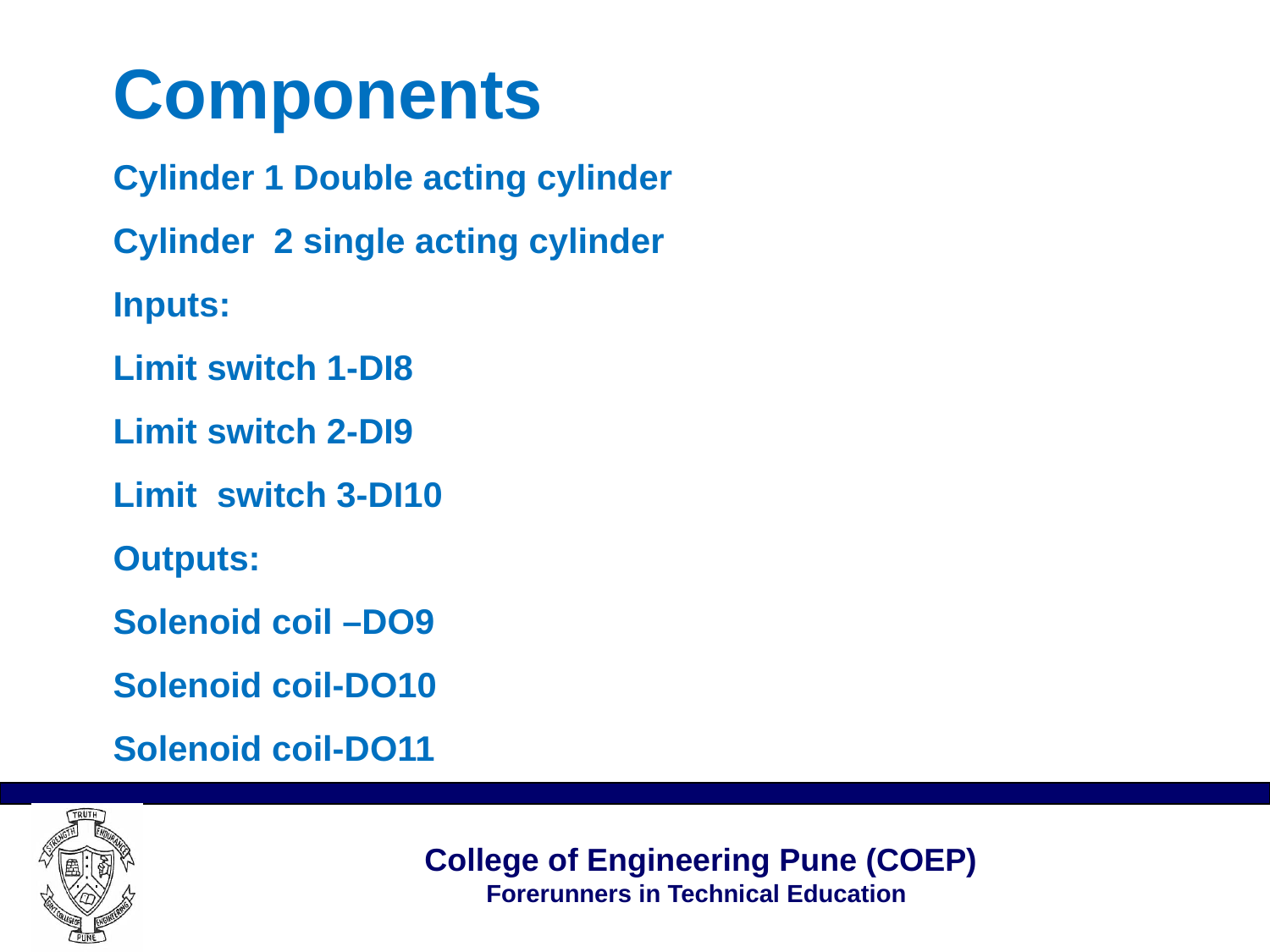

# Components Cylinder 1 Double acting cylinder Cylinder  2 single acting cylinder Inputs: Limit switch 1-DI8 Limit switch 2-DI9 Limit  switch 3-DI10 Outputs: Solenoid coil –DO9 Solenoid coil-DO10 Solenoid coil-DO11